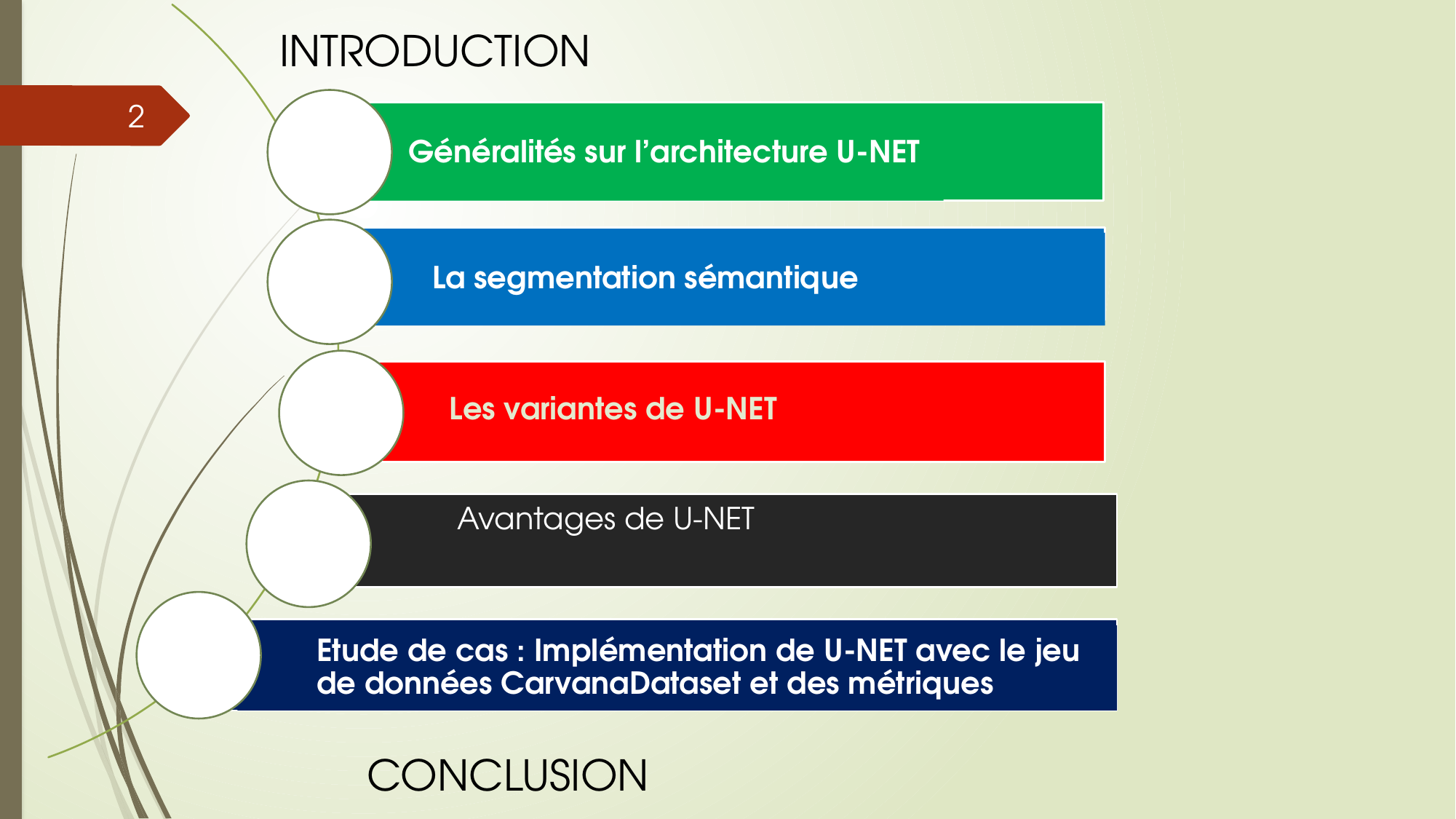

INTRODUCTION

2

Généralités sur l’architecture U-NET

La segmentation sémantique

Les variantes de U-NET

             Avantages de U-NET
AVANTAGES DE L’INTEGRATION DE L’AF  DANS LA SL

Etude de cas : Implémentation de U-NET avec le jeu de données CarvanaDataset et des métriques
CONCLUSION